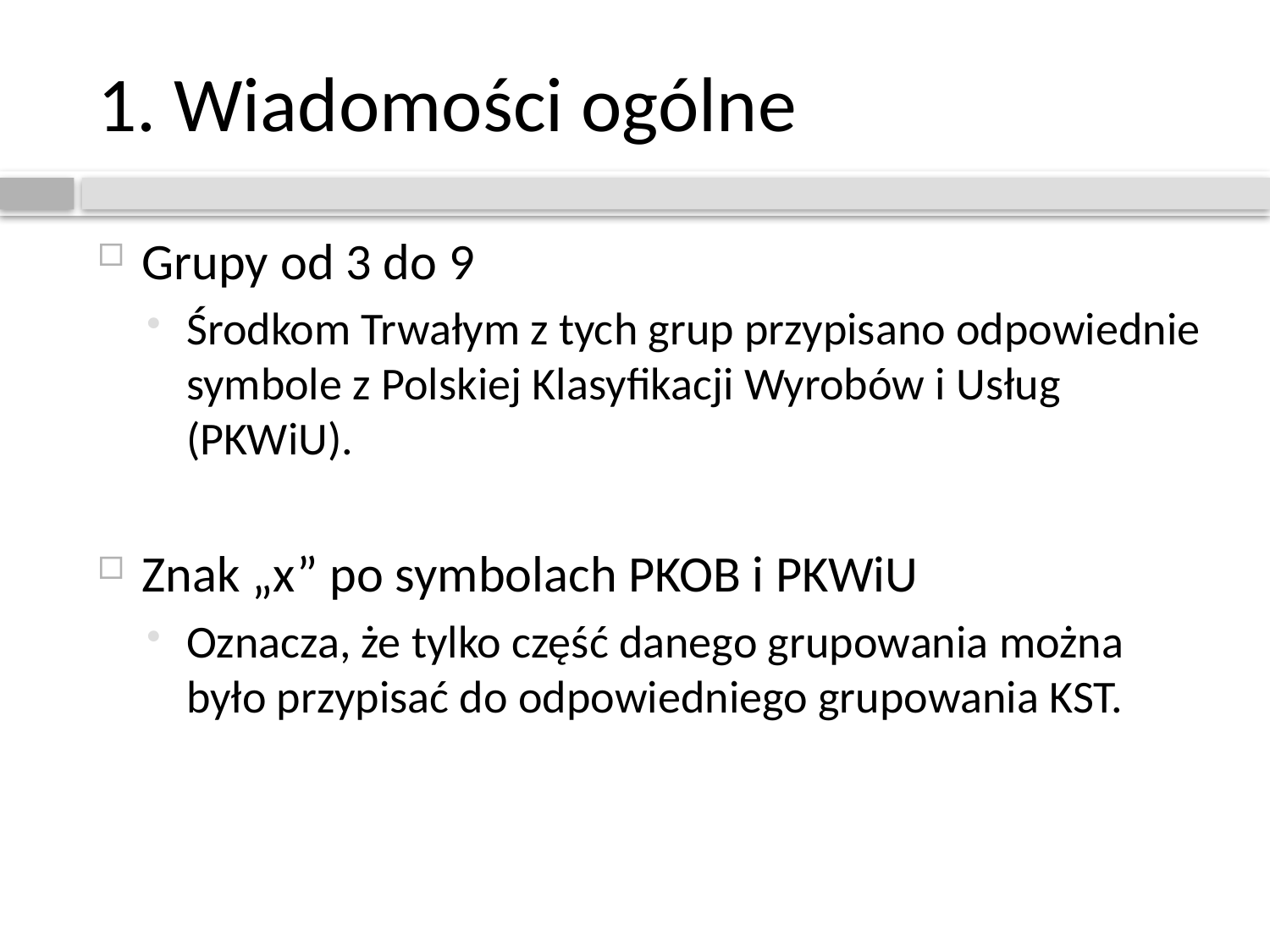

# 1. Wiadomości ogólne
Grupy od 3 do 9
Środkom Trwałym z tych grup przypisano odpowiednie symbole z Polskiej Klasyfikacji Wyrobów i Usług (PKWiU).

Znak „x” po symbolach PKOB i PKWiU
Oznacza, że tylko część danego grupowania można było przypisać do odpowiedniego grupowania KST.